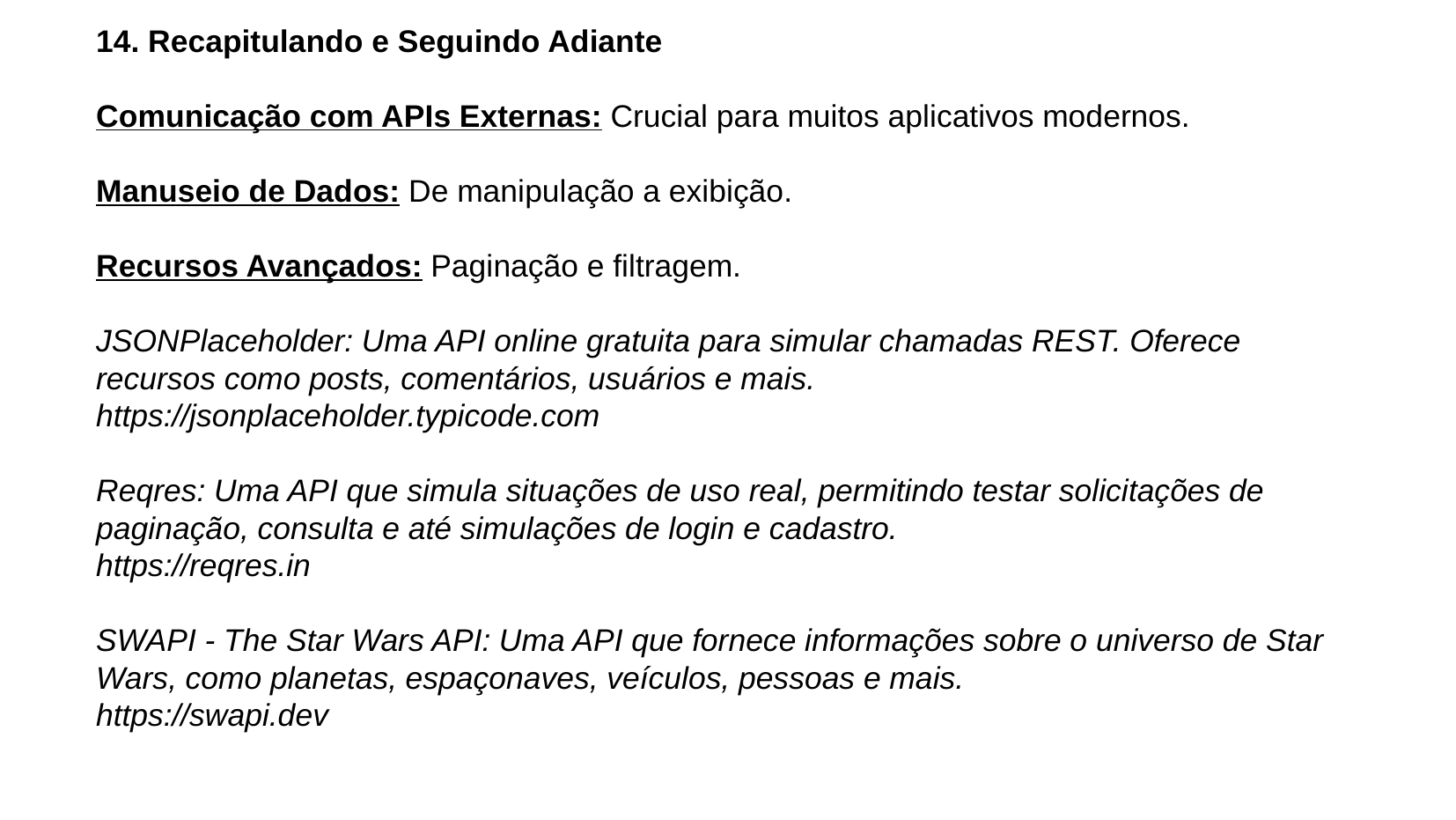

14. Recapitulando e Seguindo Adiante

Comunicação com APIs Externas: Crucial para muitos aplicativos modernos.

Manuseio de Dados: De manipulação a exibição.

Recursos Avançados: Paginação e filtragem.

JSONPlaceholder: Uma API online gratuita para simular chamadas REST. Oferece recursos como posts, comentários, usuários e mais.
https://jsonplaceholder.typicode.com

Reqres: Uma API que simula situações de uso real, permitindo testar solicitações de paginação, consulta e até simulações de login e cadastro.
https://reqres.in

SWAPI - The Star Wars API: Uma API que fornece informações sobre o universo de Star Wars, como planetas, espaçonaves, veículos, pessoas e mais.
https://swapi.dev